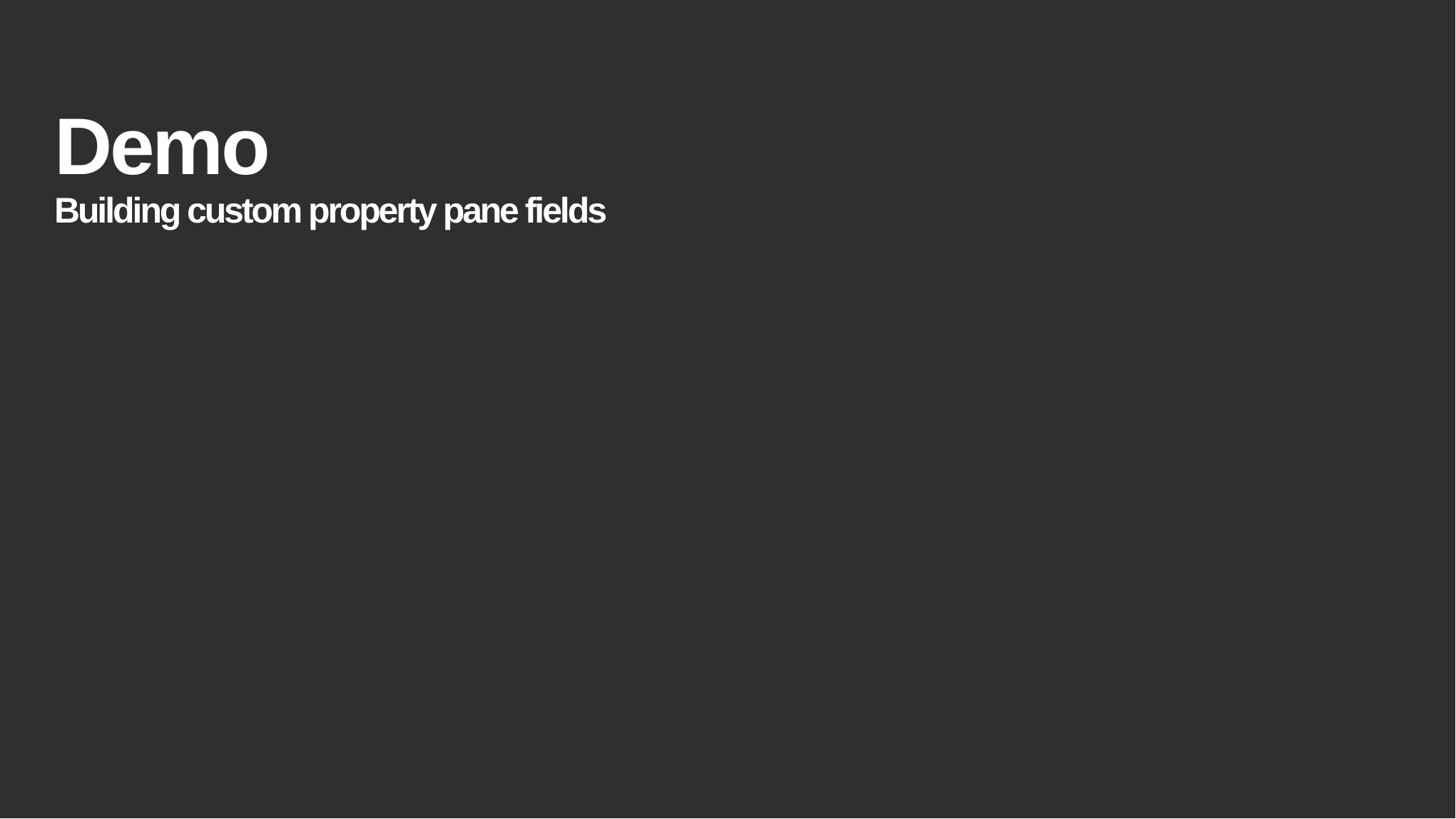

# Demo Building custom property pane fields